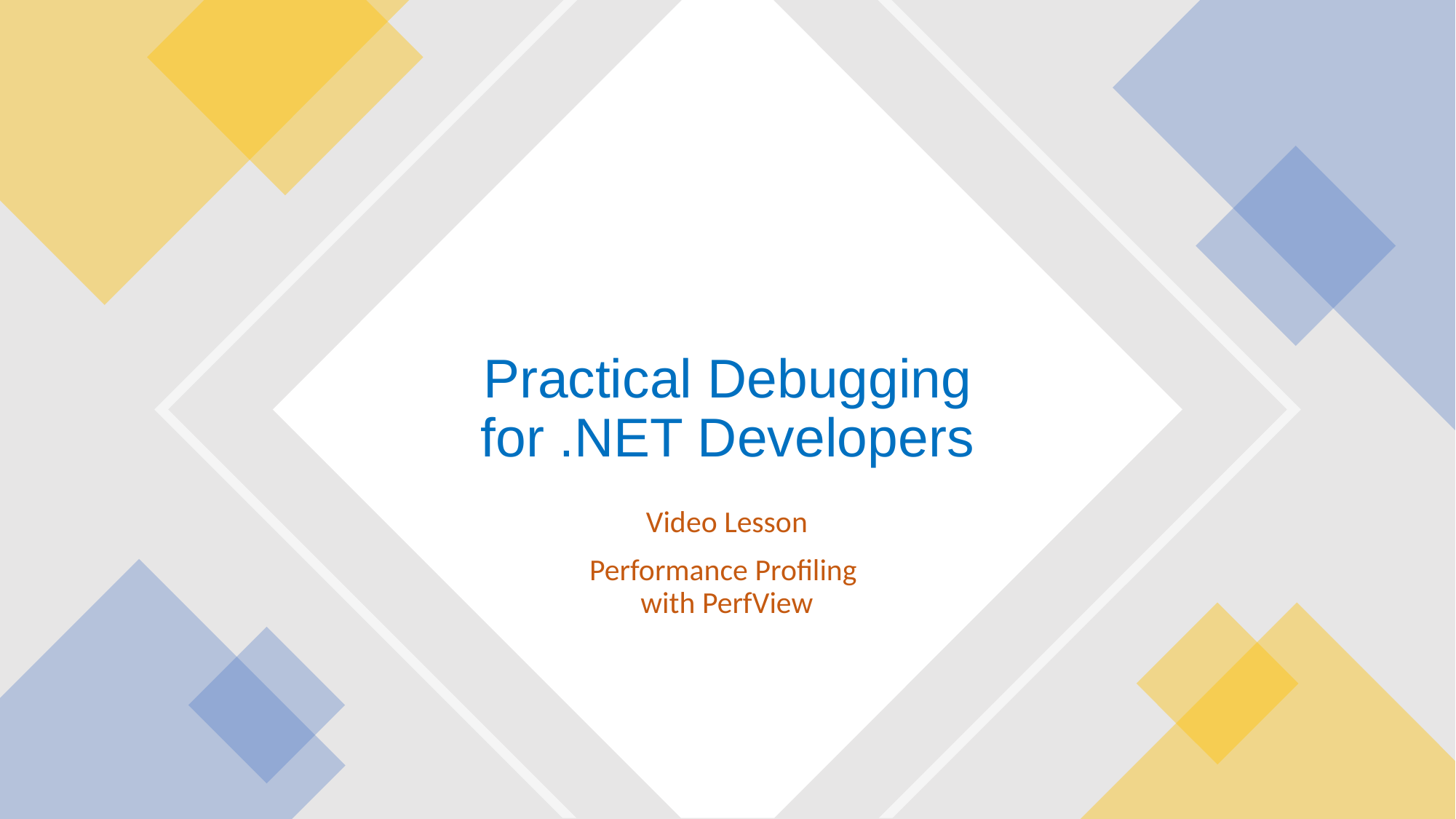

# Practical Debugging for .NET Developers
Video Lesson
Performance Profiling
with PerfView